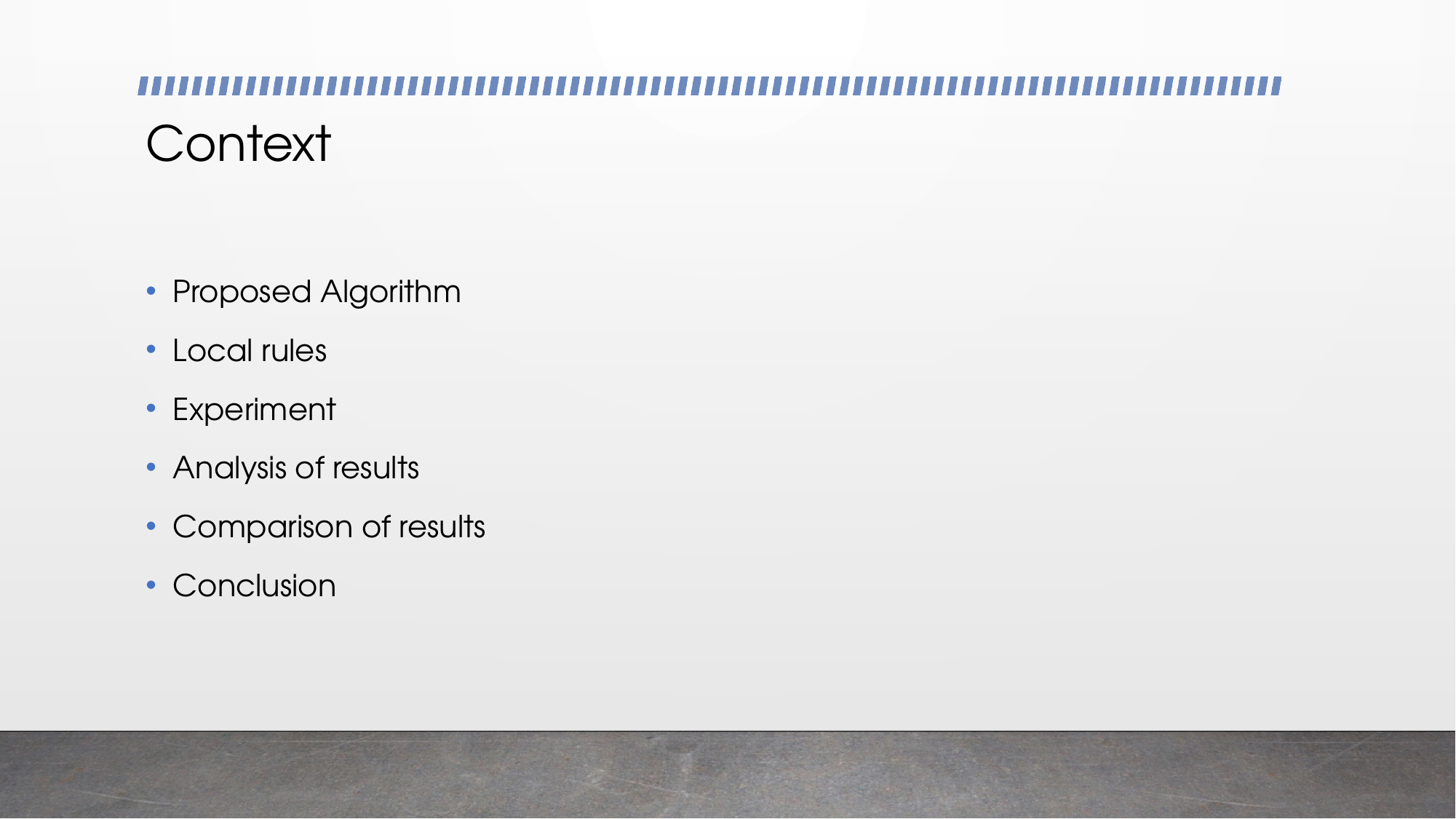

# Context
Proposed Algorithm
Local rules
Experiment
Analysis of results
Comparison of results
Conclusion